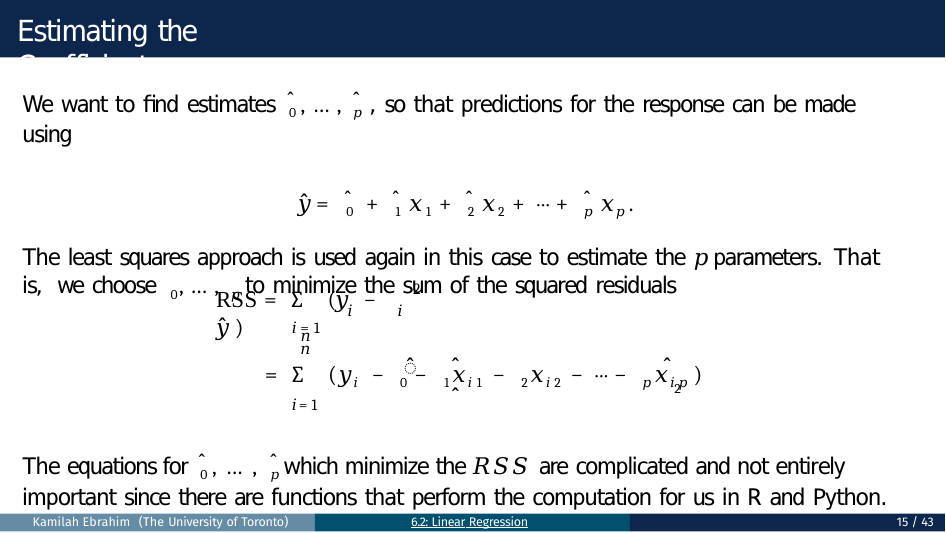

# Estimating the Coeﬀicients
We want to find estimates 𝛽0̂ , … , 𝛽𝑝̂ , so that predictions for the response can be made using
𝑦̂ = 𝛽0̂  + 𝛽1̂ 𝑥1  + 𝛽2̂ 𝑥2  + ⋯ + 𝛽𝑝̂ 𝑥𝑝.
The least squares approach is used again in this case to estimate the 𝑝 parameters. That is,  we choose 𝛽0, … , 𝛽𝑝 to minimize the sum of the squared residuals
𝑛
2
RSS = ∑ (𝑦   − 𝑦̂ )
𝑖	𝑖
𝑖=1
𝑛
= ∑ (𝑦𝑖  − 𝛽0  − 𝛽1𝑥𝑖1  − 𝛽2𝑥𝑖2  − ⋯ − 𝛽𝑝𝑥𝑖𝑝)
𝑖=1
̂	̂		̂		̂		2
The equations for 𝛽0̂ , … , 𝛽𝑝̂ which minimize the 𝑅𝑆𝑆 are complicated and not entirely  important since there are functions that perform the computation for us in R and Python.
Kamilah Ebrahim (The University of Toronto)
6.2: Linear Regression
15 / 43